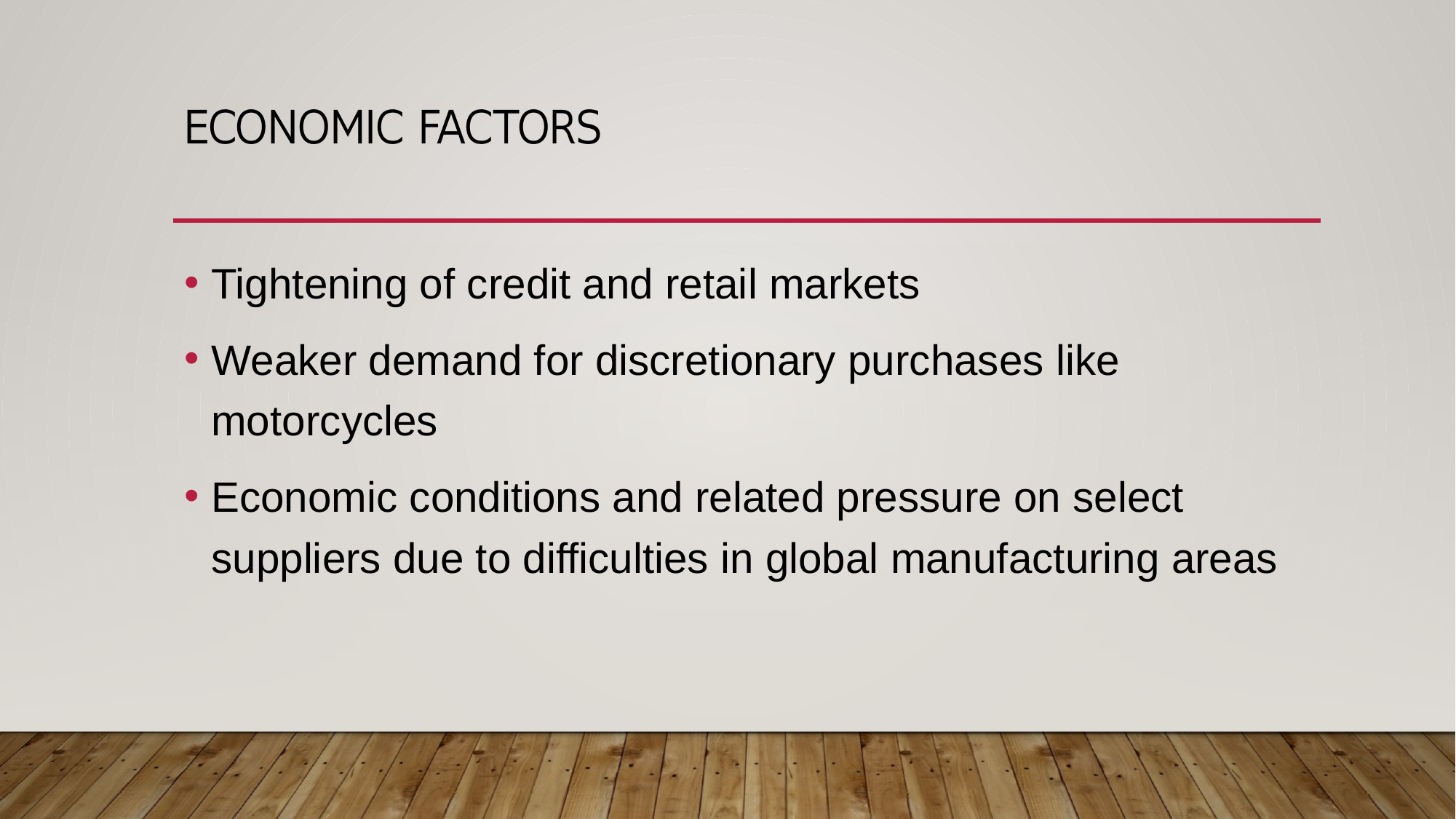

# Economic Factors
Tightening of credit and retail markets
Weaker demand for discretionary purchases like motorcycles
Economic conditions and related pressure on select suppliers due to difficulties in global manufacturing areas